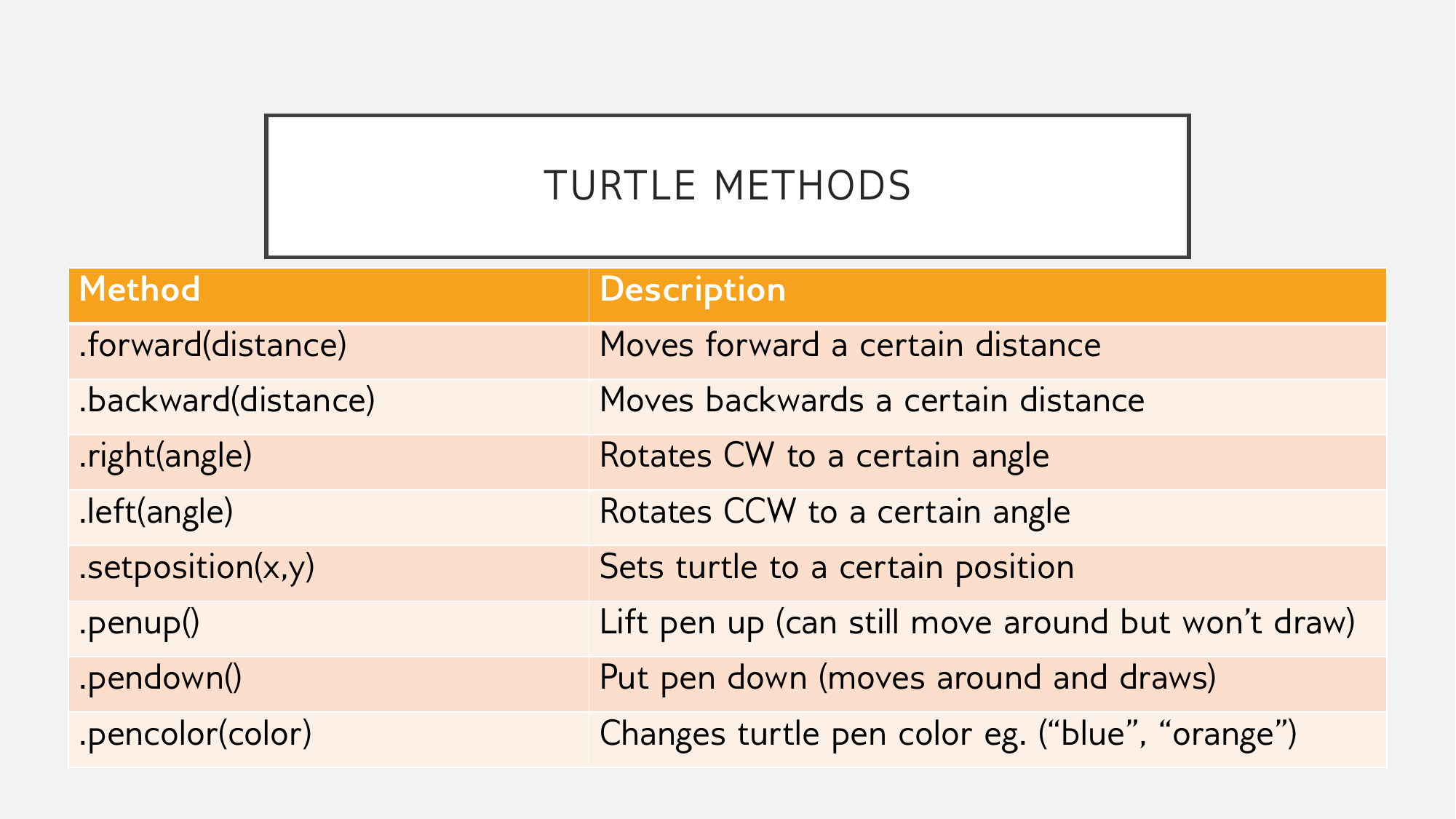

# turtle methods
| Method | Description |
| --- | --- |
| .forward(distance) | Moves forward a certain distance |
| .backward(distance) | Moves backwards a certain distance |
| .right(angle) | Rotates CW to a certain angle |
| .left(angle) | Rotates CCW to a certain angle |
| .setposition(x,y) | Sets turtle to a certain position |
| .penup() | Lift pen up (can still move around but won’t draw) |
| .pendown() | Put pen down (moves around and draws) |
| .pencolor(color) | Changes turtle pen color eg. (“blue”, “orange”) |